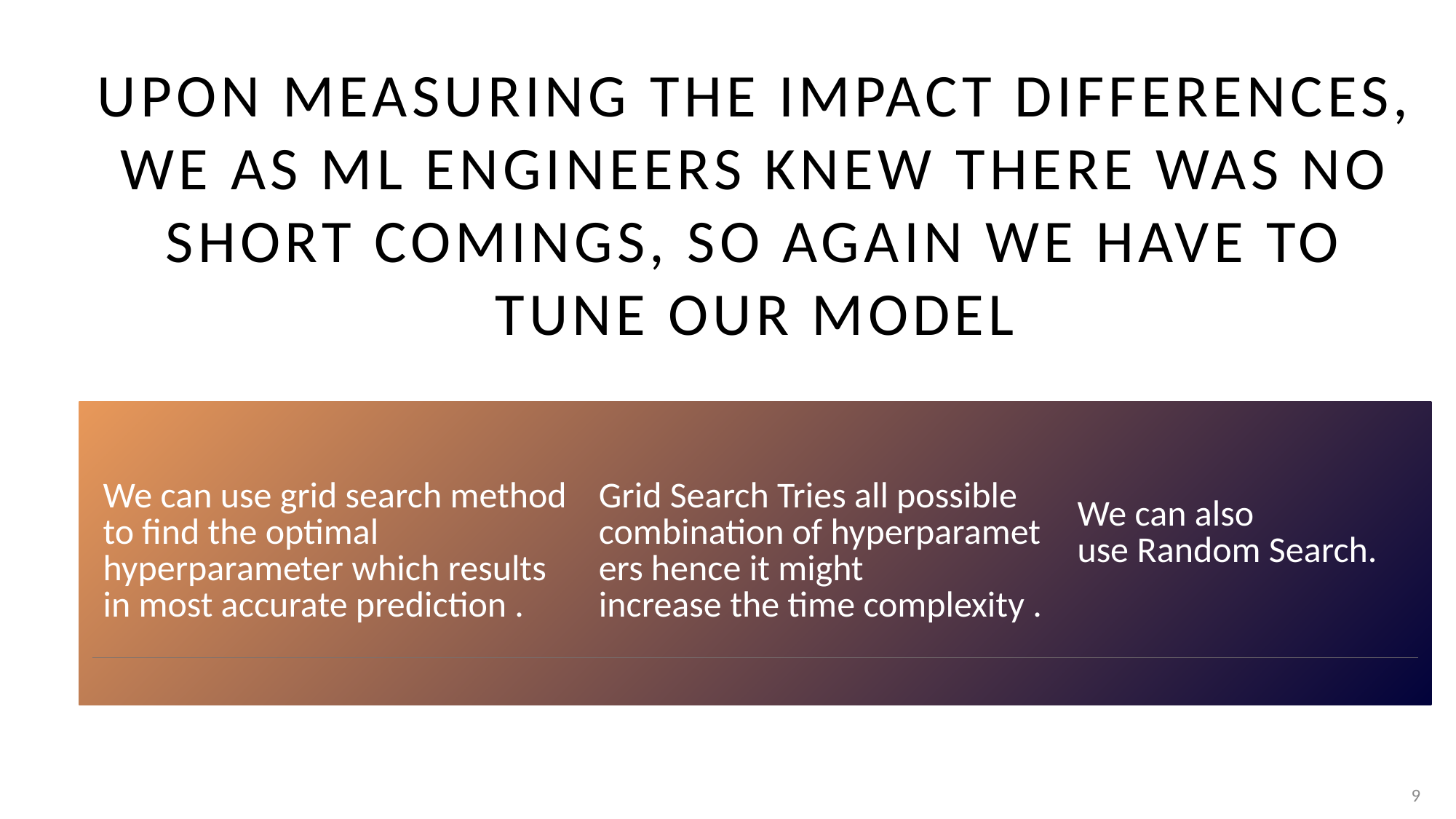

# Upon measuring the impact differences, we as ML engineers knew there was no short comings, so again we have to tune our model​

| We can use grid search method to find the optimal hyperparameter which results in most accurate prediction . | Grid Search Tries all possible combination of hyperparameters hence it might increase the time complexity .​ | We can also use Random Search. |
| --- | --- | --- |
9